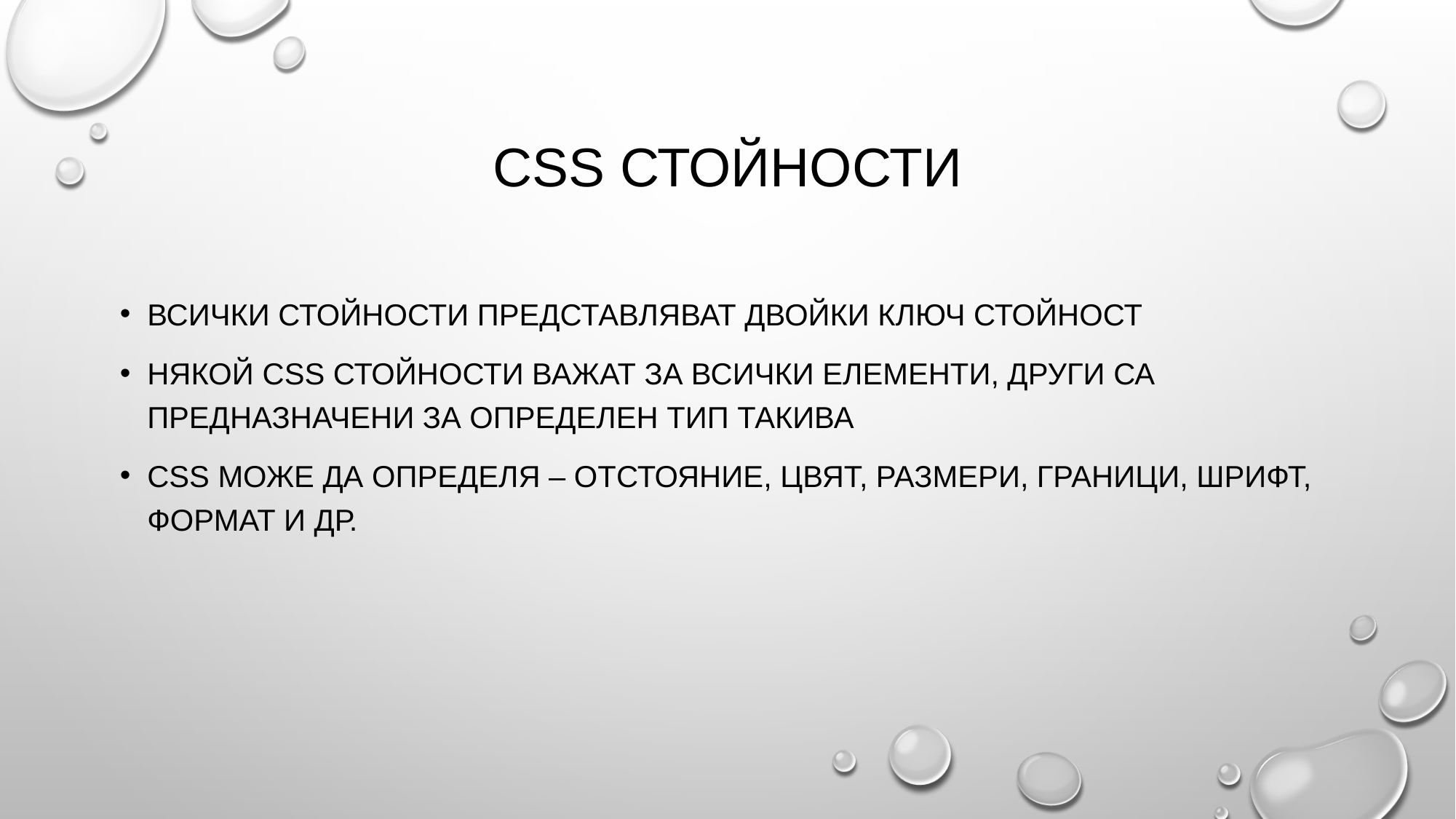

# Css стойности
Всички стойности представляват двойки ключ стойност
Някой css стойности важат за всички елементи, други са предназначени за определен тип такива
Css може да определя – отстояние, цвят, размери, граници, шрифт, формат и др.